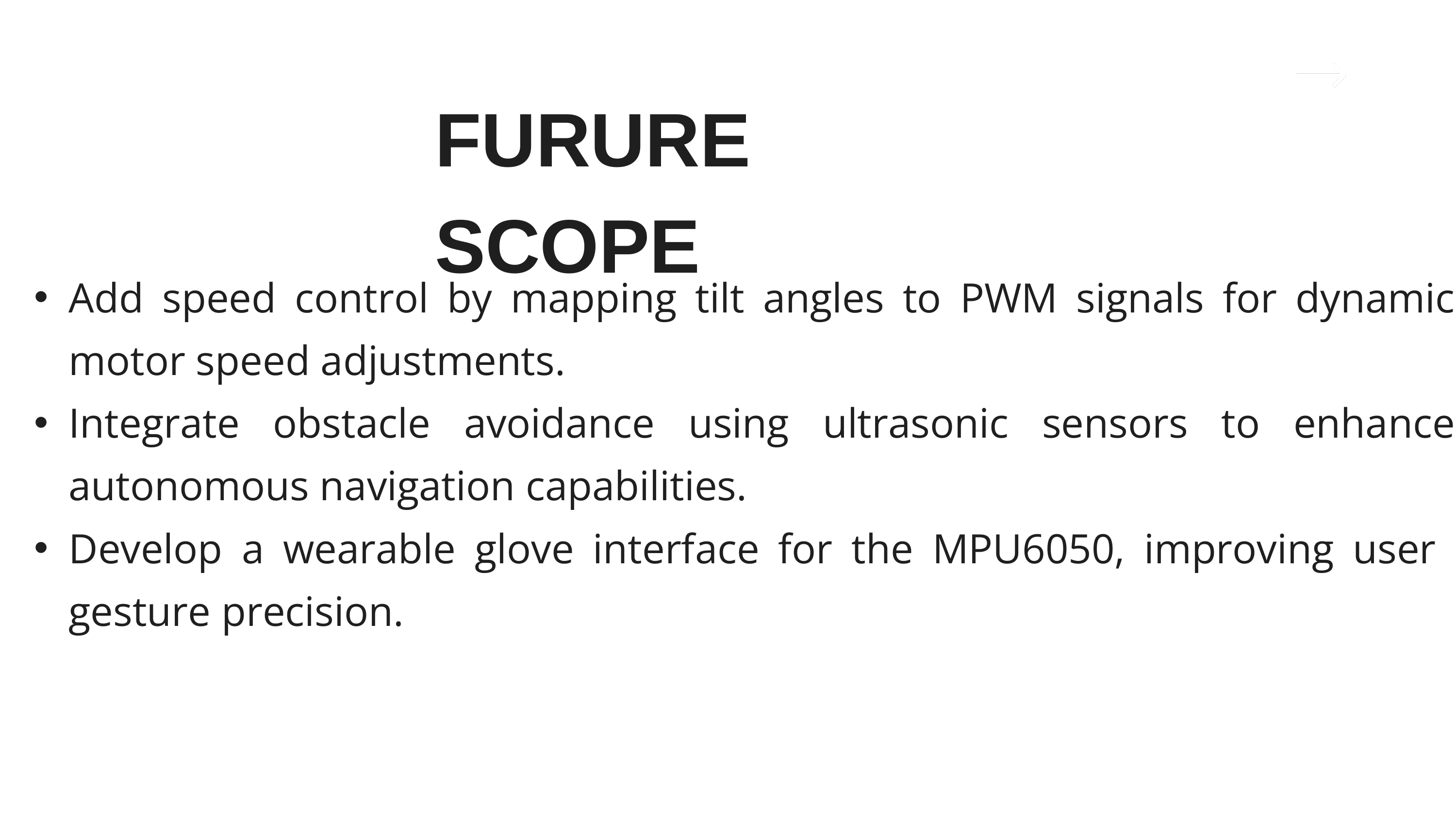

FURURE SCOPE
Add speed control by mapping tilt angles to PWM signals for dynamic motor speed adjustments.
Integrate obstacle avoidance using ultrasonic sensors to enhance autonomous navigation capabilities.
Develop a wearable glove interface for the MPU6050, improving user  gesture precision.